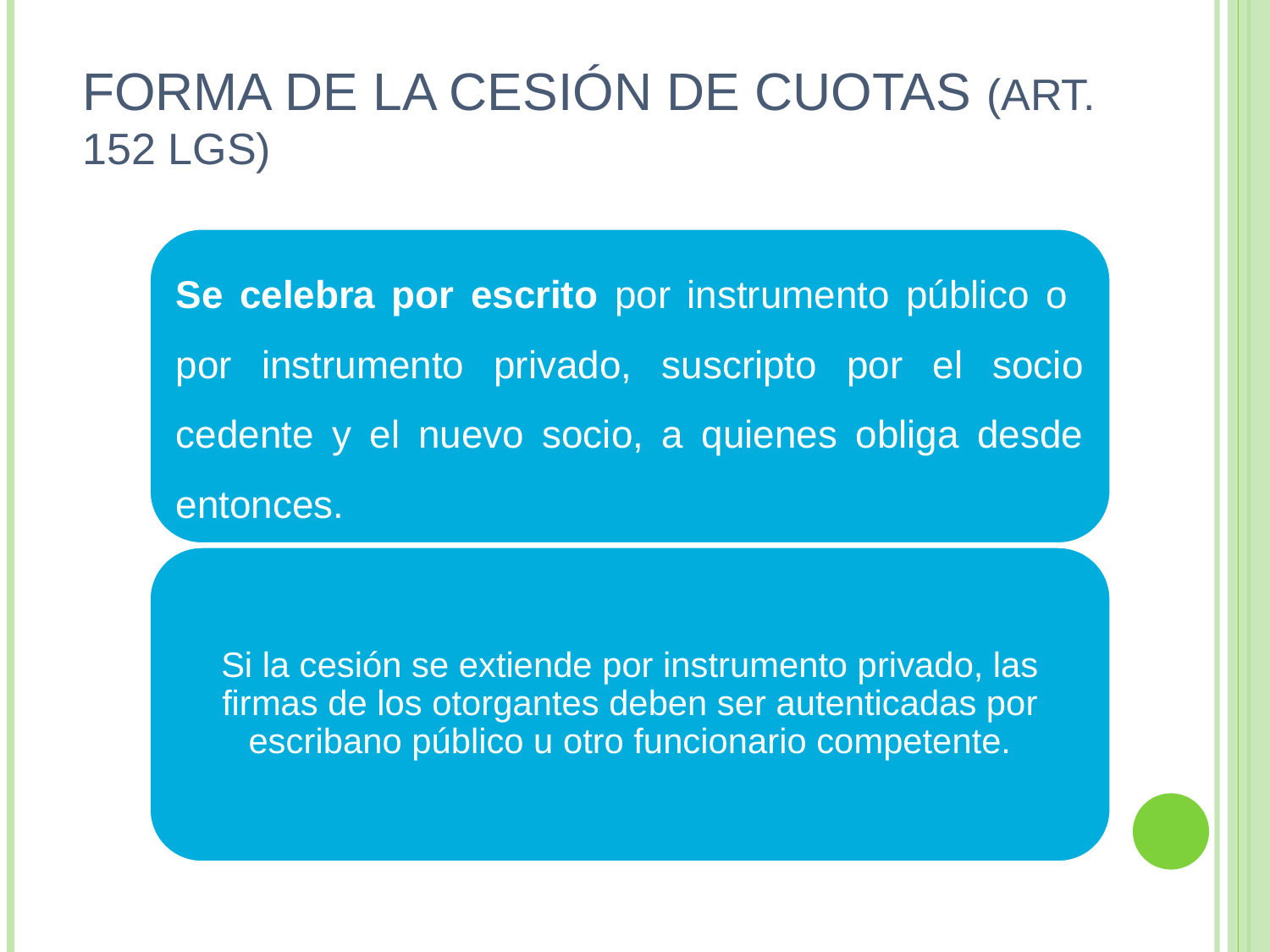

# FORMA DE LA CESIÓN DE CUOTAS (ART. 152 LGS)
Se celebra por escrito por instrumento público o  por instrumento privado, suscripto por el socio cedente y el nuevo socio, a quienes obliga desde entonces.
Si la cesión se extiende por instrumento privado, las firmas de los otorgantes deben ser autenticadas por escribano público u otro funcionario competente.